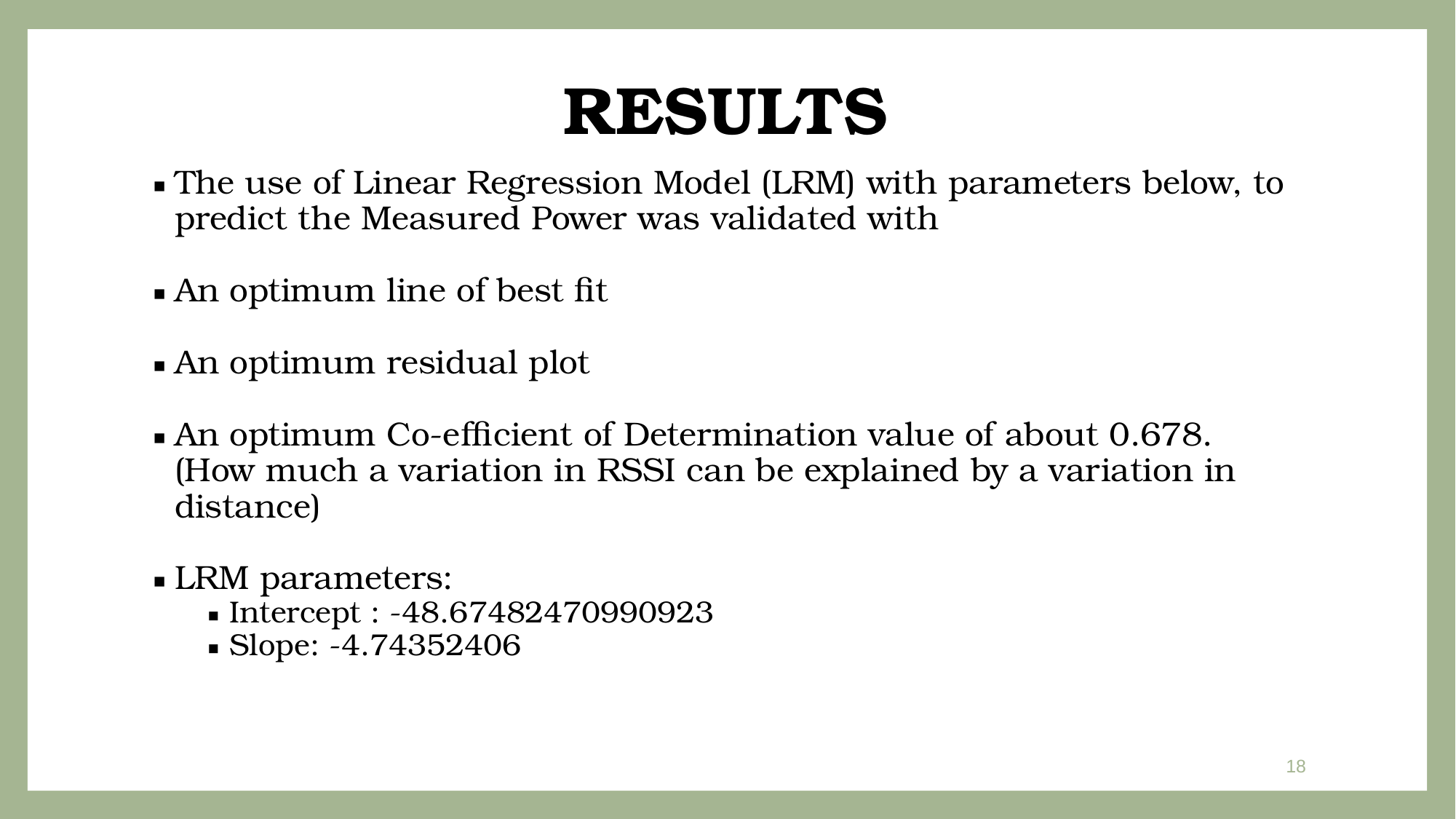

# RESULTS
The use of Linear Regression Model (LRM) with parameters below, to predict the Measured Power was validated with

An optimum line of best fit

An optimum residual plot

An optimum Co-efficient of Determination value of about 0.678. (How much a variation in RSSI can be explained by a variation in distance)

LRM parameters:
Intercept : -48.67482470990923
Slope: -4.74352406

18